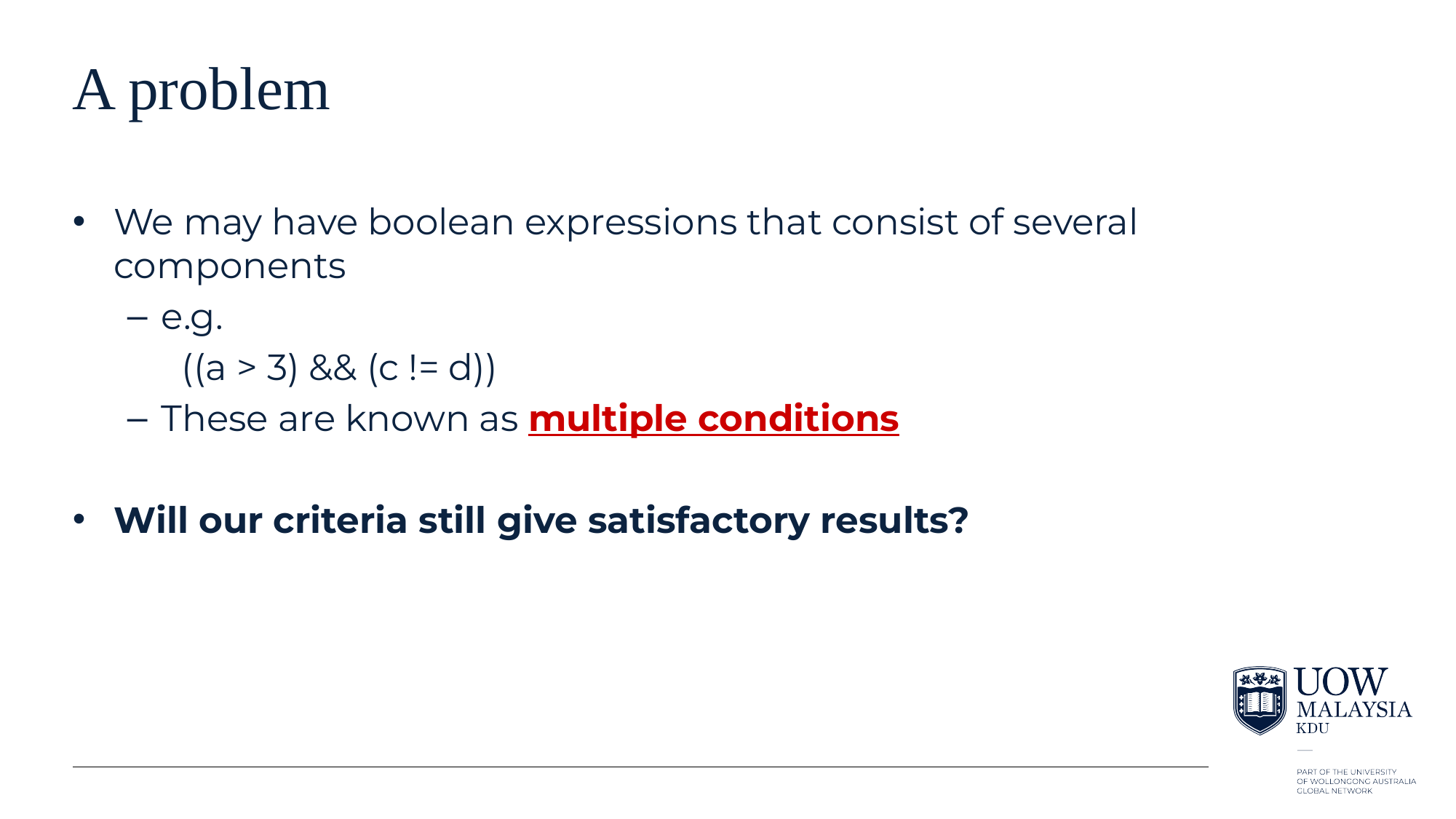

# A problem
We may have boolean expressions that consist of several components
e.g.
((a > 3) && (c != d))
These are known as multiple conditions

Will our criteria still give satisfactory results?